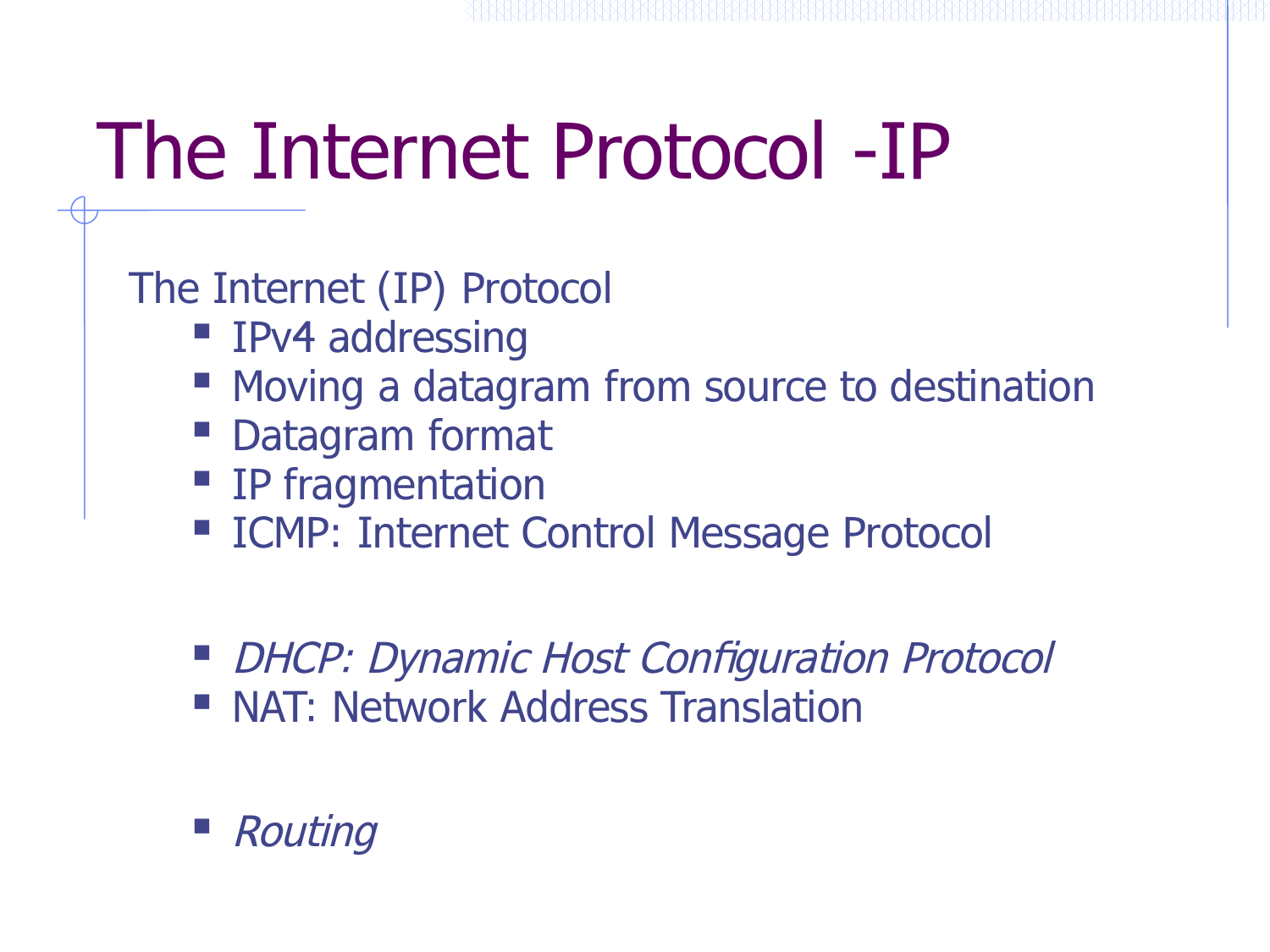

# The Internet Protocol -IP
The Internet (IP) Protocol
IPv4 addressing
Moving a datagram from source to destination
Datagram format
IP fragmentation
ICMP: Internet Control Message Protocol

DHCP: Dynamic Host Configuration Protocol
NAT: Network Address Translation

Routing